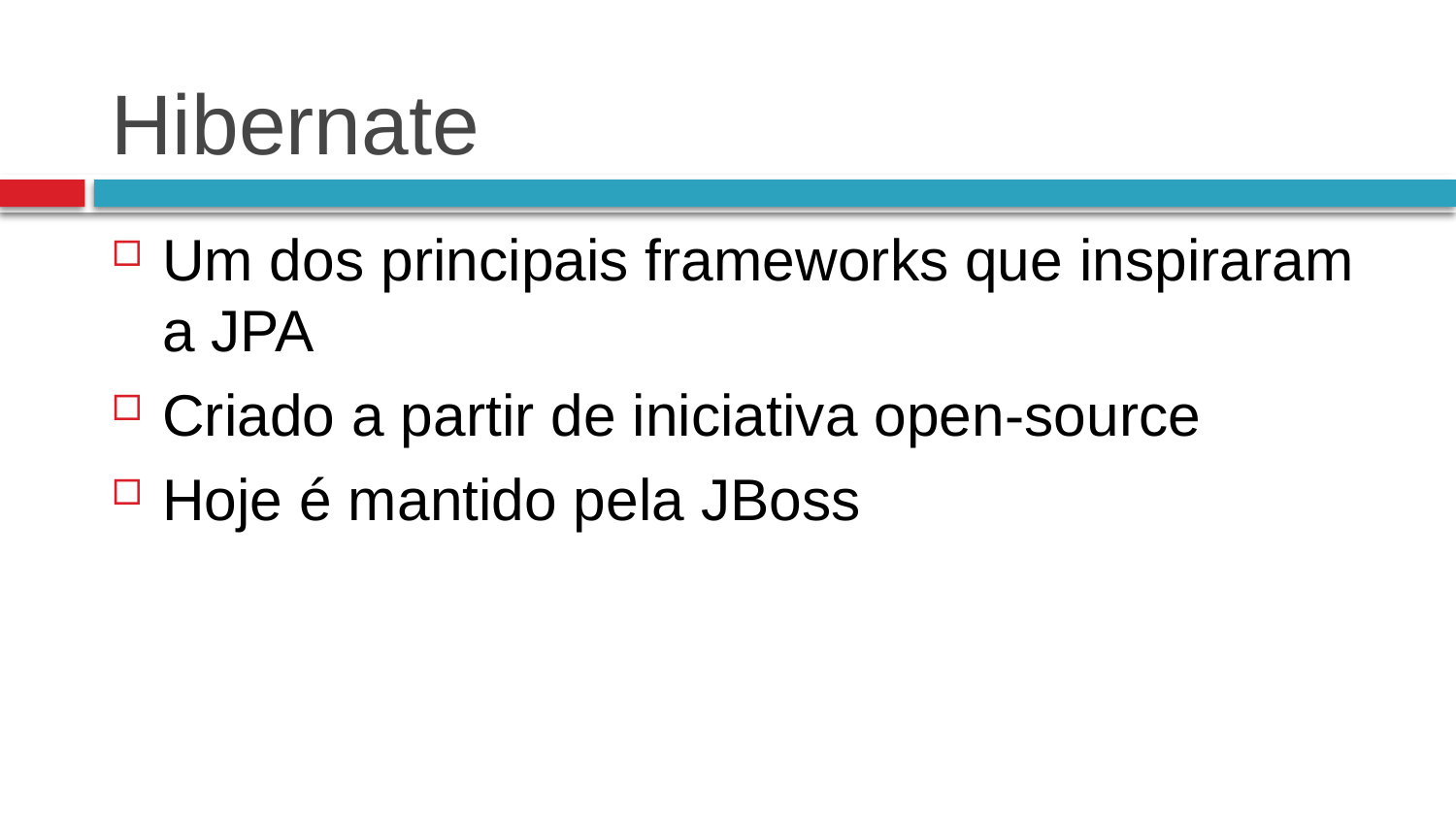

# Hibernate
Um dos principais frameworks que inspiraram a JPA
Criado a partir de iniciativa open-source
Hoje é mantido pela JBoss